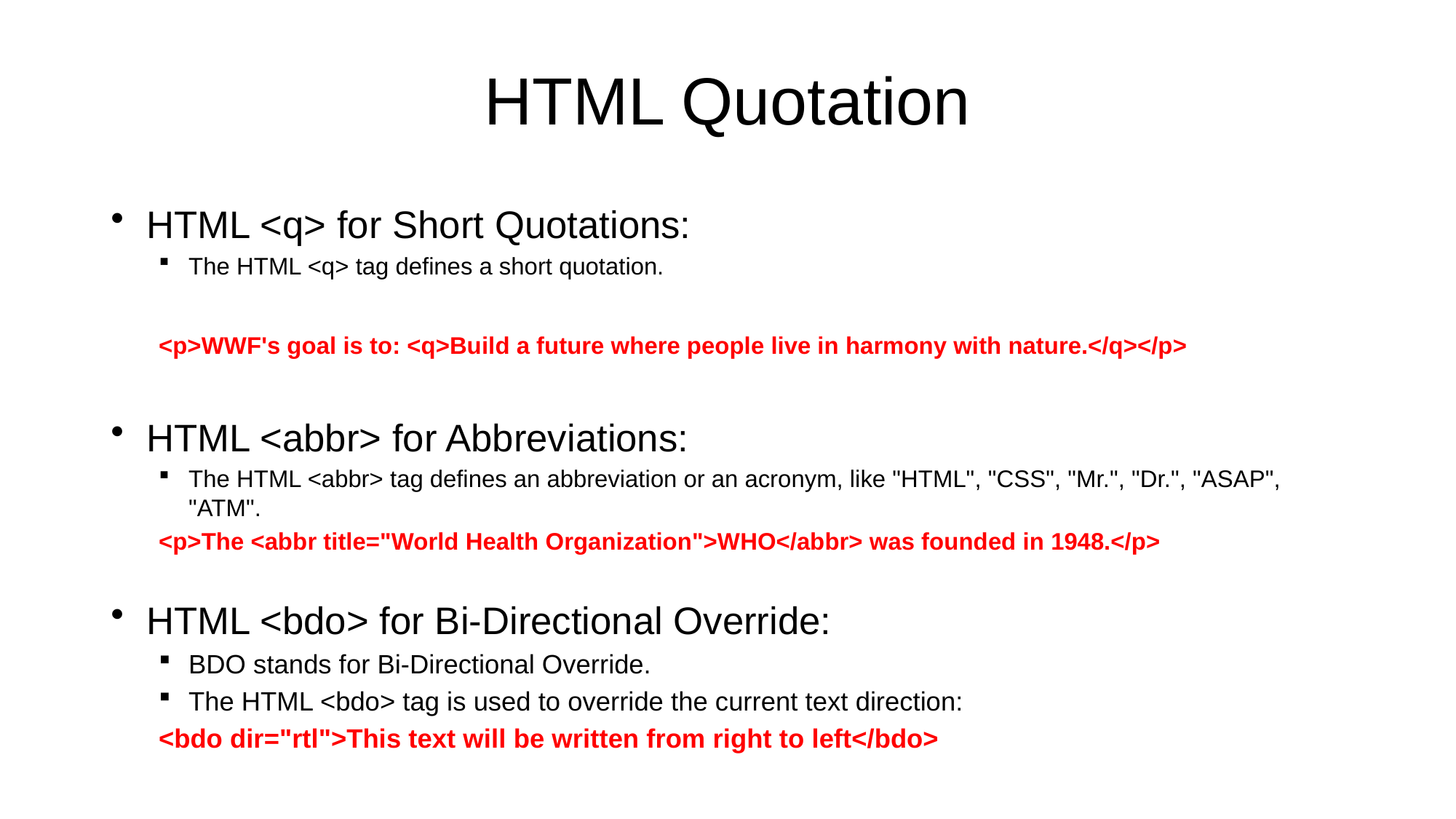

# HTML Quotation
HTML <q> for Short Quotations:
The HTML <q> tag defines a short quotation.

<p>WWF's goal is to: <q>Build a future where people live in harmony with nature.</q></p>

HTML <abbr> for Abbreviations:
The HTML <abbr> tag defines an abbreviation or an acronym, like "HTML", "CSS", "Mr.", "Dr.", "ASAP", "ATM".
<p>The <abbr title="World Health Organization">WHO</abbr> was founded in 1948.</p>

HTML <bdo> for Bi-Directional Override:
BDO stands for Bi-Directional Override.
The HTML <bdo> tag is used to override the current text direction:
<bdo dir="rtl">This text will be written from right to left</bdo>